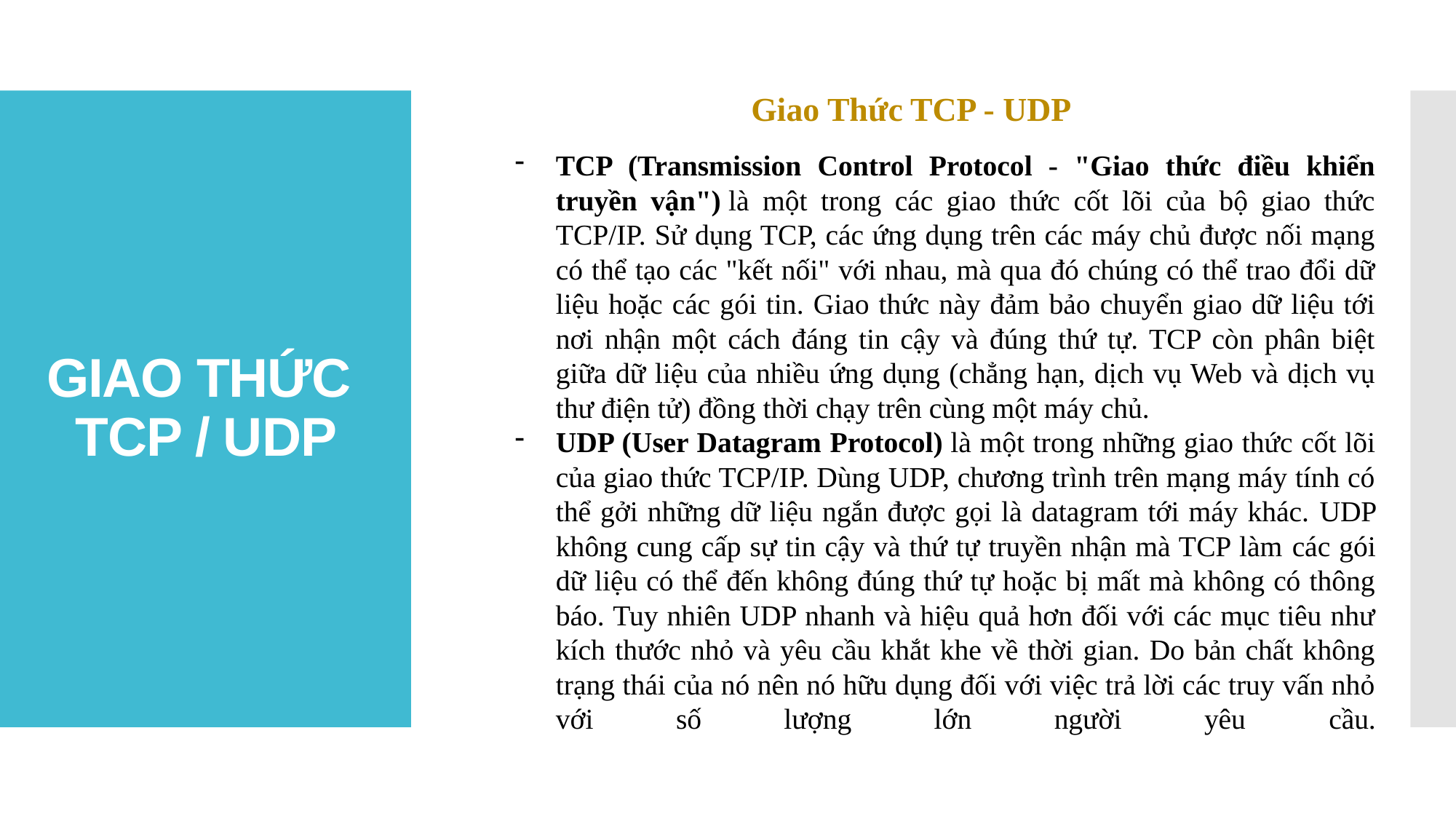

Giao Thức TCP - UDP
# GIAO THỨC TCP / UDP
TCP (Transmission Control Protocol - "Giao thức điều khiển truyền vận") là một trong các giao thức cốt lõi của bộ giao thức TCP/IP. Sử dụng TCP, các ứng dụng trên các máy chủ được nối mạng có thể tạo các "kết nối" với nhau, mà qua đó chúng có thể trao đổi dữ liệu hoặc các gói tin. Giao thức này đảm bảo chuyển giao dữ liệu tới nơi nhận một cách đáng tin cậy và đúng thứ tự. TCP còn phân biệt giữa dữ liệu của nhiều ứng dụng (chẳng hạn, dịch vụ Web và dịch vụ thư điện tử) đồng thời chạy trên cùng một máy chủ.
UDP (User Datagram Protocol) là một trong những giao thức cốt lõi của giao thức TCP/IP. Dùng UDP, chương trình trên mạng máy tính có thể gởi những dữ liệu ngắn được gọi là datagram tới máy khác. UDP không cung cấp sự tin cậy và thứ tự truyền nhận mà TCP làm các gói dữ liệu có thể đến không đúng thứ tự hoặc bị mất mà không có thông báo. Tuy nhiên UDP nhanh và hiệu quả hơn đối với các mục tiêu như kích thước nhỏ và yêu cầu khắt khe về thời gian. Do bản chất không trạng thái của nó nên nó hữu dụng đối với việc trả lời các truy vấn nhỏ với số lượng lớn người yêu cầu.